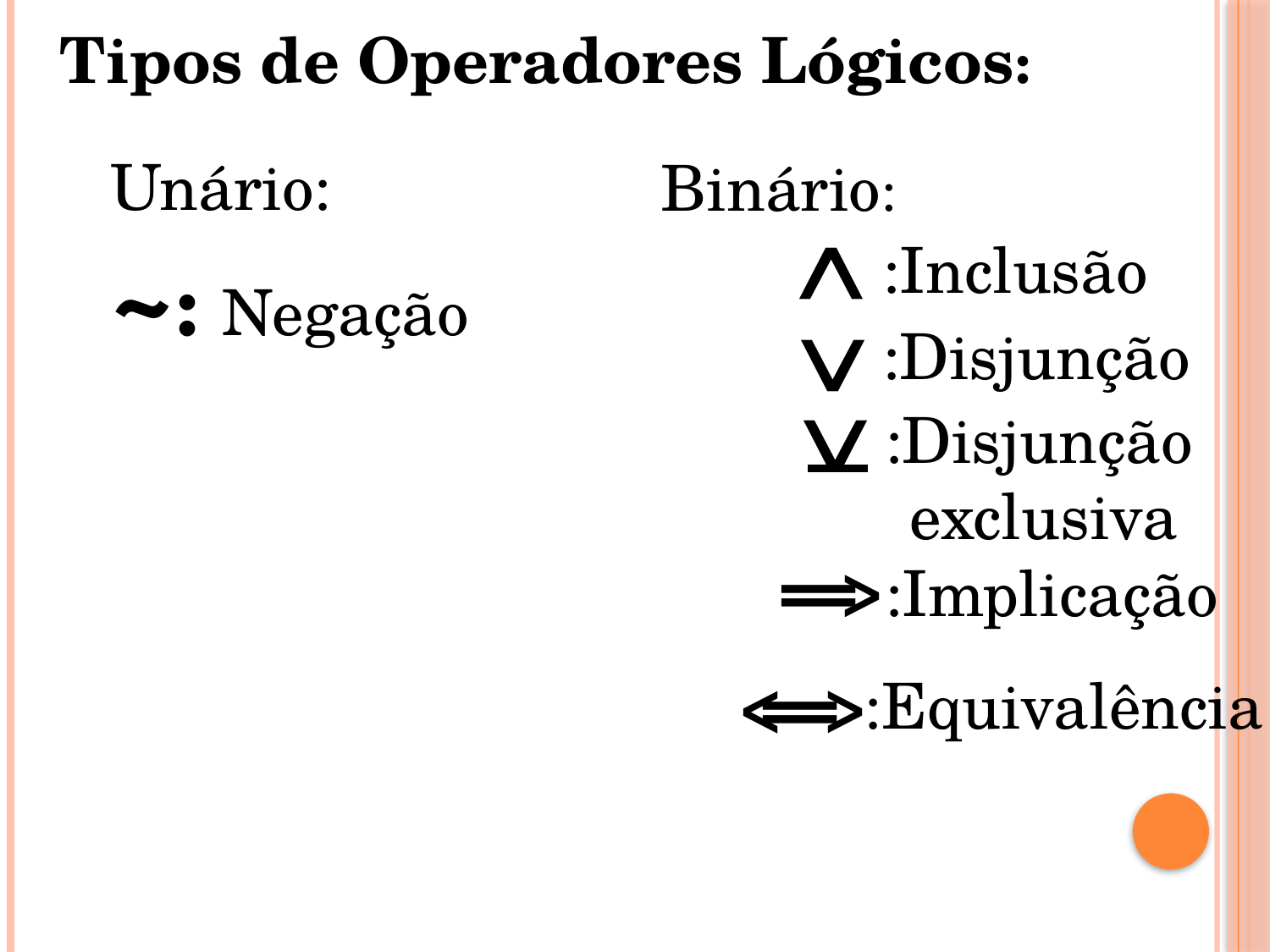

Tipos de Operadores Lógicos:
Unário:
Binário:
^
~: Negação
:Inclusão
^
:Disjunção
^
:Disjunção exclusiva
^
:Implicação
‗
^
:Equivalência
^
‗